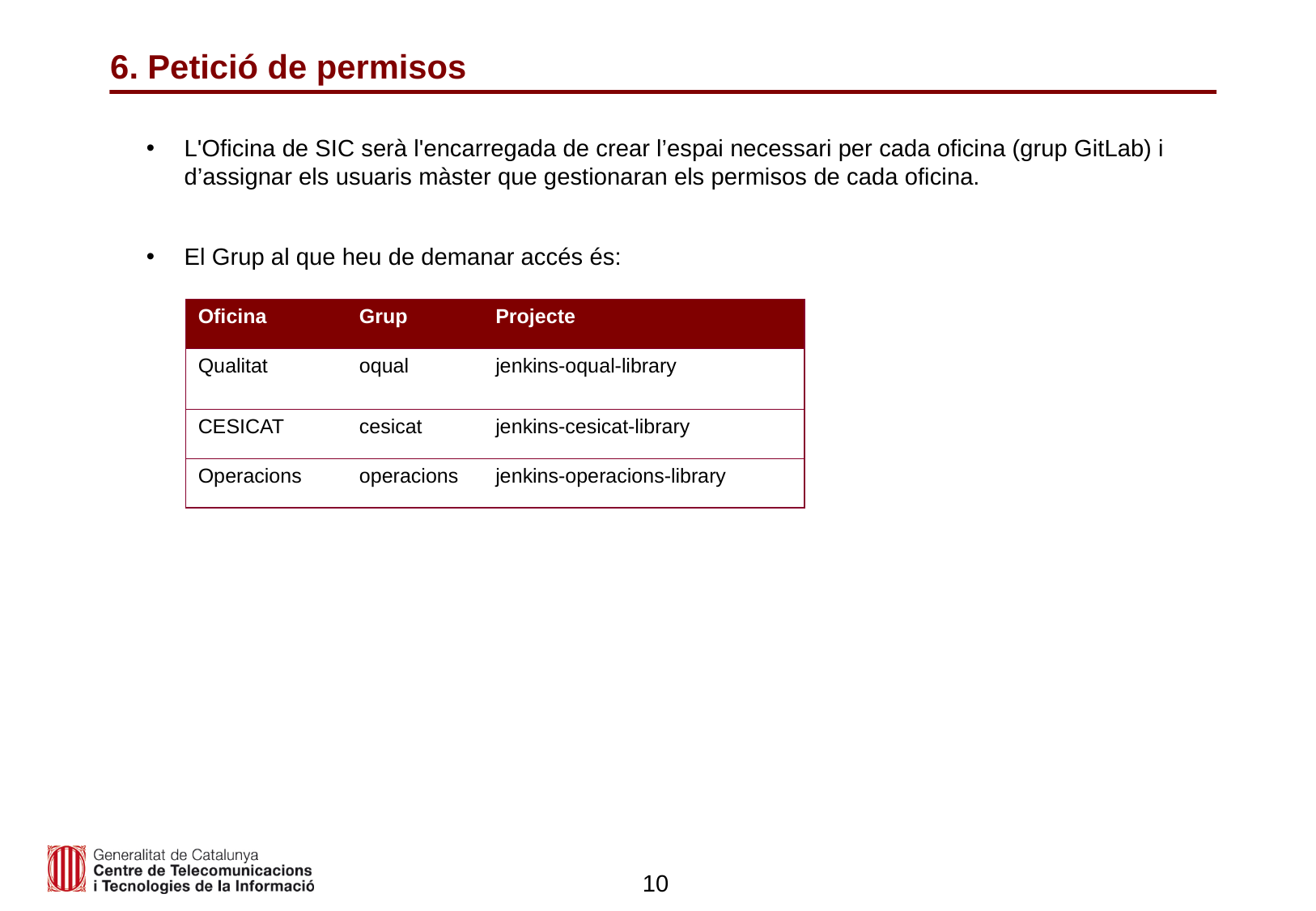

# 6. Petició de permisos
L'Oficina de SIC serà l'encarregada de crear l’espai necessari per cada oficina (grup GitLab) i d’assignar els usuaris màster que gestionaran els permisos de cada oficina.

El Grup al que heu de demanar accés és:

| Oficina | Grup | Projecte |
| --- | --- | --- |
| Qualitat | oqual | jenkins-oqual-library |
| CESICAT | cesicat | jenkins-cesicat-library |
| Operacions | operacions | jenkins-operacions-library |
10